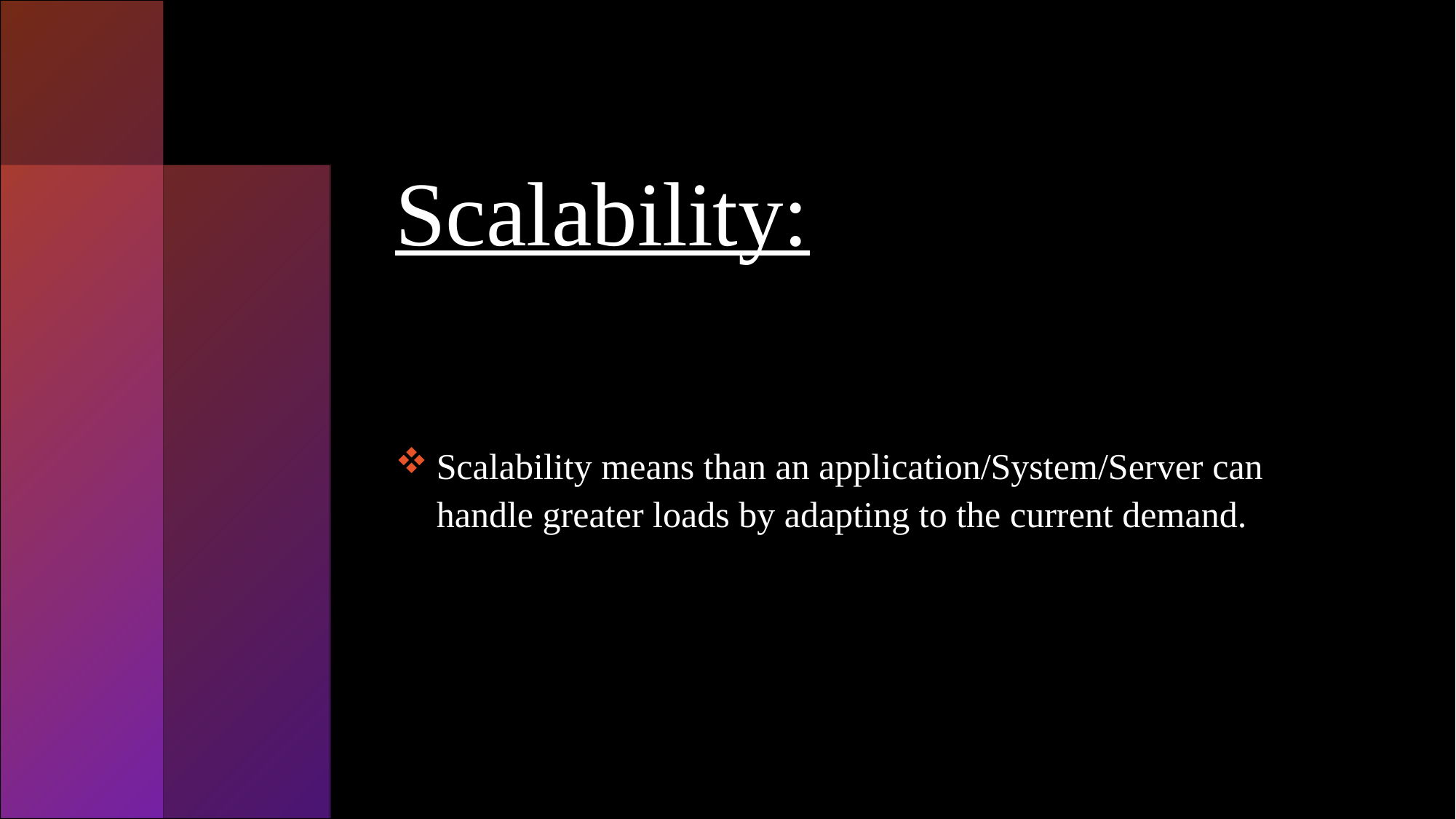

# Scalability:
Scalability means than an application/System/Server can handle greater loads by adapting to the current demand.